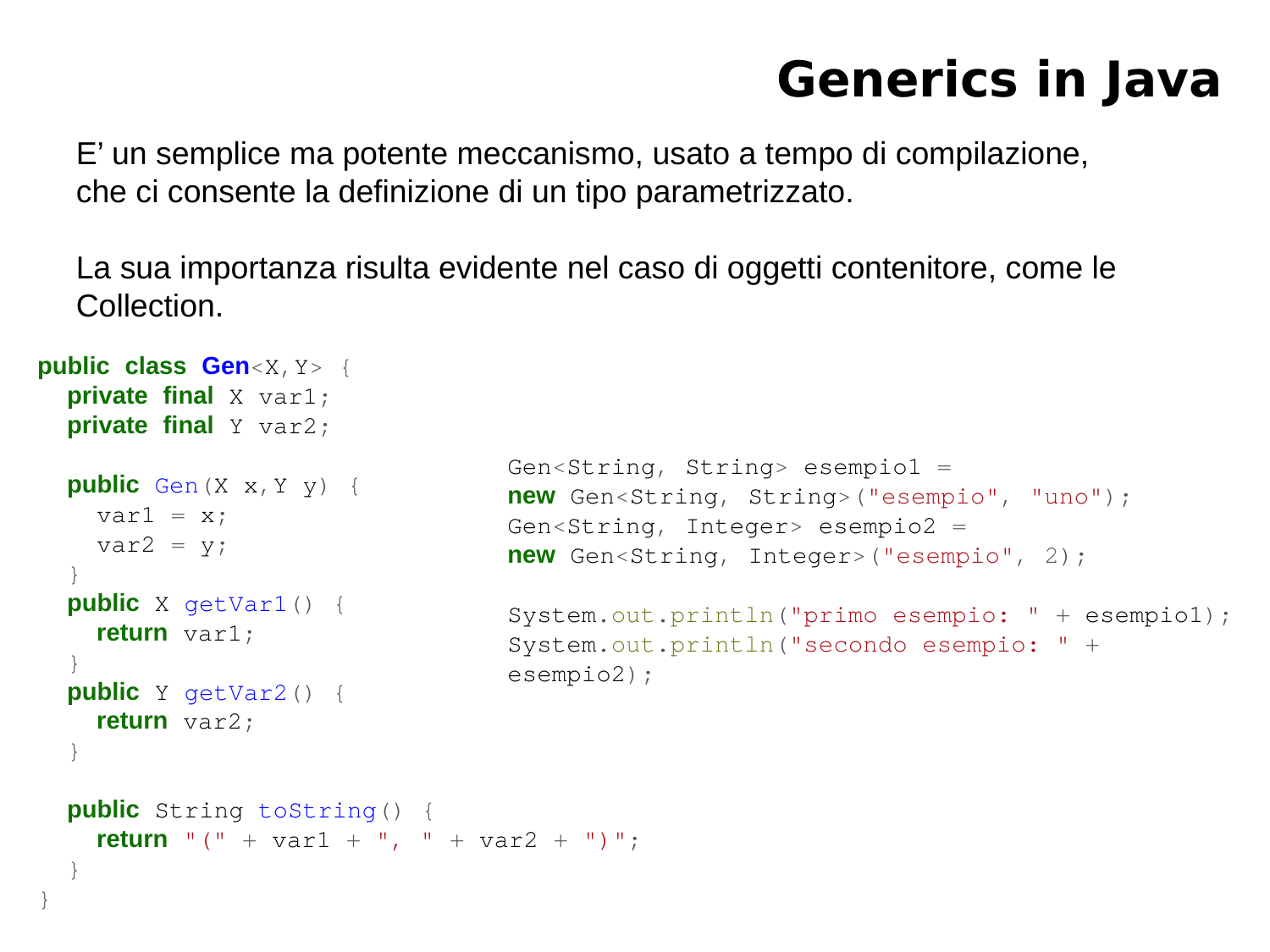

# Generics in Java
E’ un semplice ma potente meccanismo, usato a tempo di compilazione, che ci consente la definizione di un tipo parametrizzato.

La sua importanza risulta evidente nel caso di oggetti contenitore, come le Collection.

public class Gen<X,Y> {
  private final X var1;
  private final Y var2;

  public Gen(X x,Y y) {
    var1 = x;
    var2 = y;
  }
  public X getVar1() {
    return var1;
  }
  public Y getVar2() {
    return var2;
  }

  public String toString() {
    return "(" + var1 + ", " + var2 + ")";
  }
}
Gen<String, String> esempio1 =
new Gen<String, String>("esempio", "uno");
Gen<String, Integer> esempio2 =
new Gen<String, Integer>("esempio", 2);

System.out.println("primo esempio: " + esempio1);
System.out.println("secondo esempio: " + esempio2);